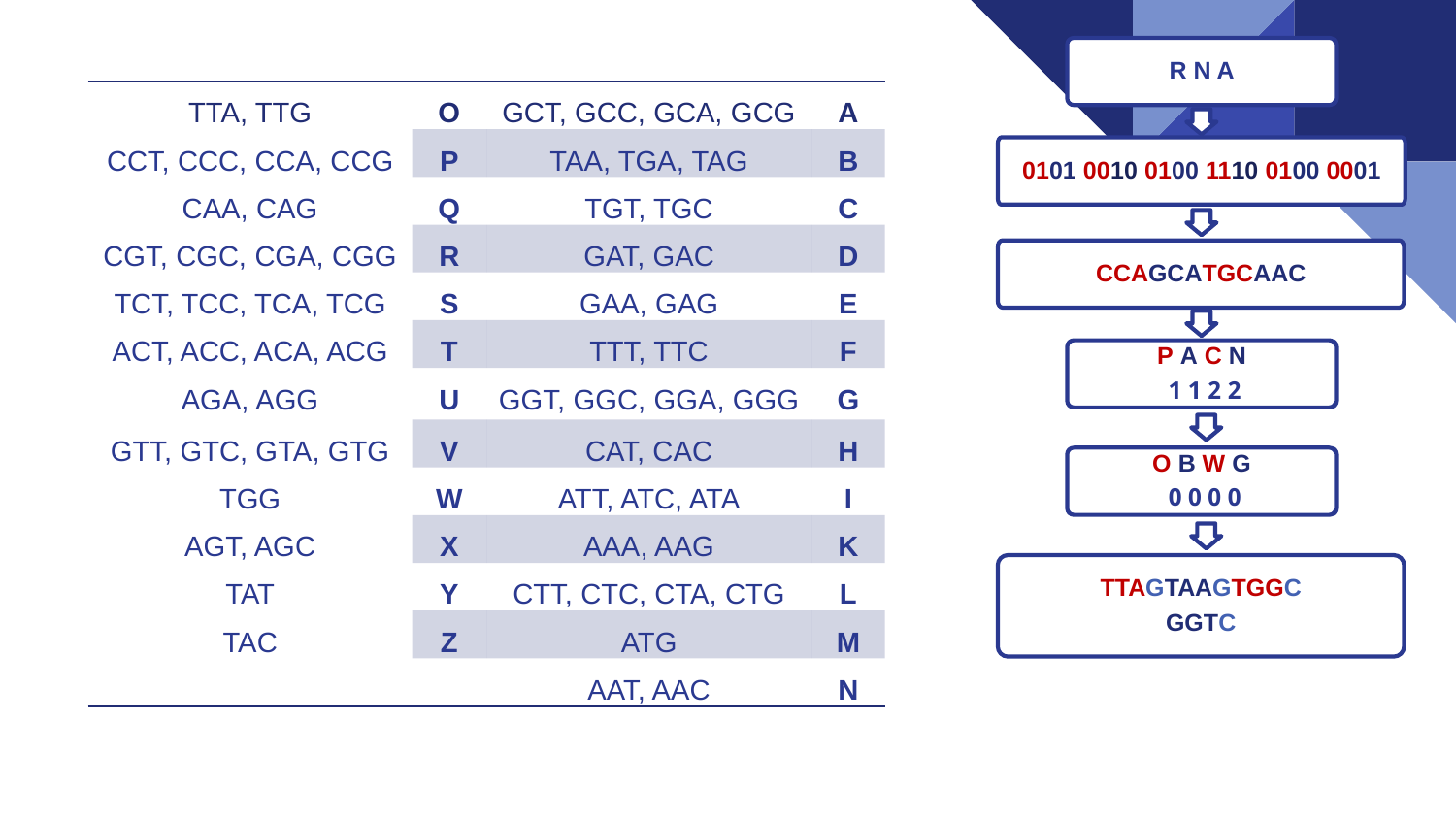

R N A
| TTA, TTG | O | GCT, GCC, GCA, GCG | A |
| --- | --- | --- | --- |
| CCT, CCC, CCA, CCG | P | TAA, TGA, TAG | B |
| CAA, CAG | Q | TGT, TGC | C |
| CGT, CGC, CGA, CGG | R | GAT, GAC | D |
| TCT, TCC, TCA, TCG | S | GAA, GAG | E |
| ACT, ACC, ACA, ACG | T | TTT, TTC | F |
| AGA, AGG | U | GGT, GGC, GGA, GGG | G |
| GTT, GTC, GTA, GTG | V | CAT, CAC | H |
| TGG | W | ATT, ATC, ATA | I |
| AGT, AGC | X | AAA, AAG | K |
| TAT | Y | CTT, CTC, CTA, CTG | L |
| TAC | Z | ATG | M |
|  |  | AAT, AAC | N |

0101 0010 0100 1110 0100 0001

CCAGCATGCAAC

P A C N
2 2 1 1

O B W G
0 0 0 0

TTAGTAAGTGGC
GGTC